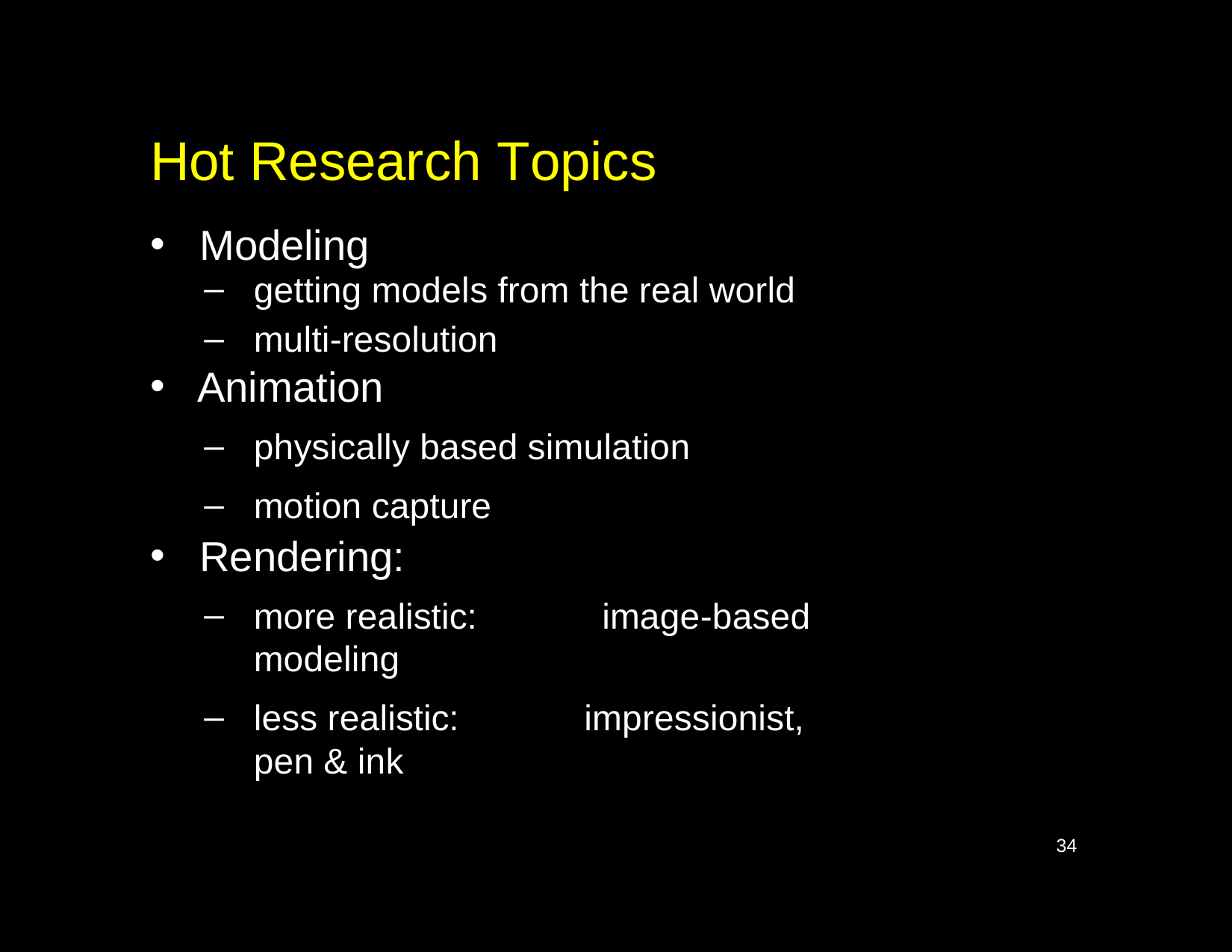

# Hot Research Topics
Modeling
getting models from the real world
multi-resolution
Animation
physically based simulation
motion capture
Rendering:
more realistic:	image-based modeling
less realistic:	impressionist, pen & ink
34